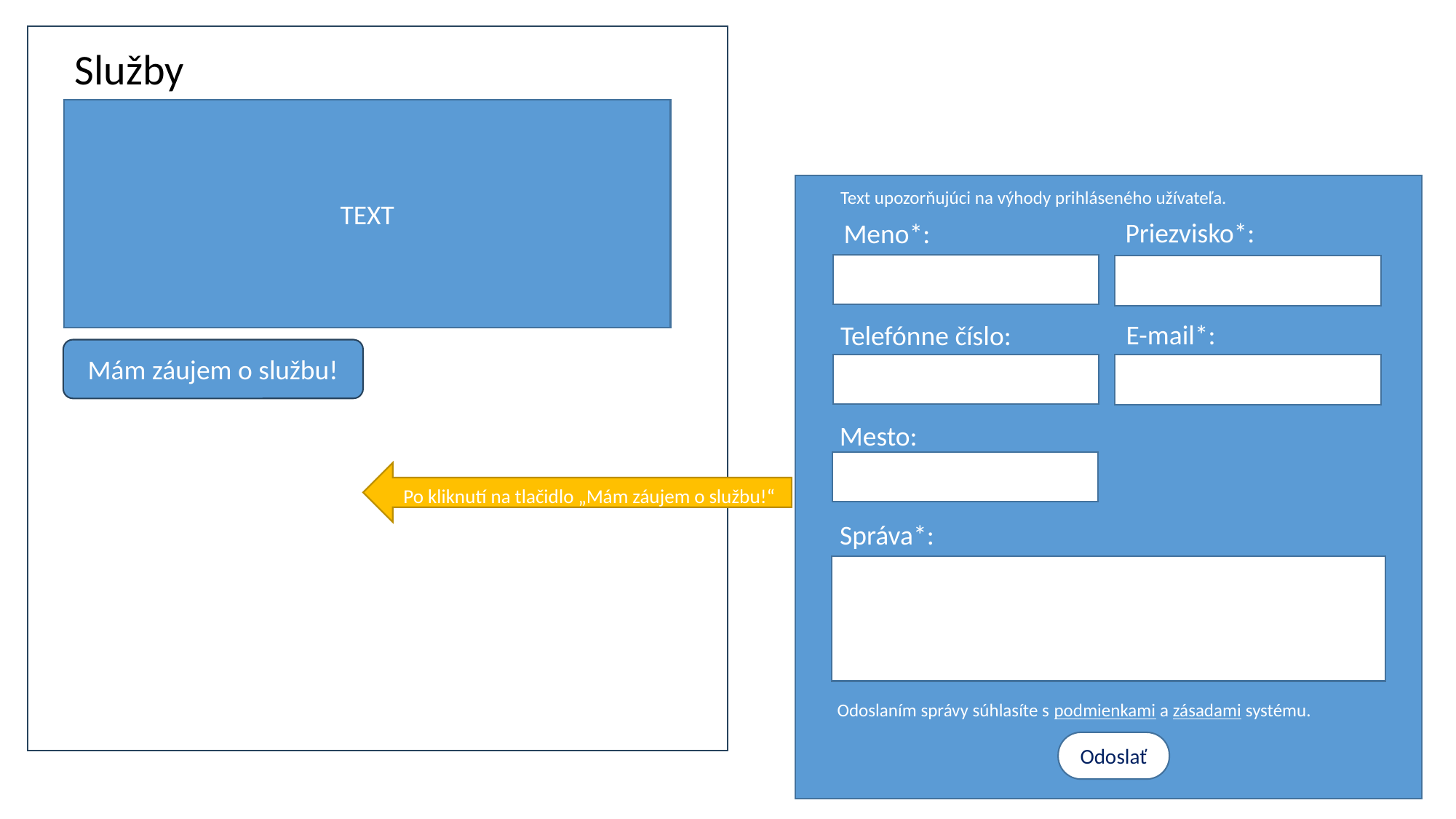

Služby
TEXT

Text upozorňujúci na výhody prihláseného užívateľa.
Priezvisko*:
Meno*:

E-mail*:
Telefónne číslo:
Mám záujem o službu!

Mesto:

Po kliknutí na tlačidlo „Mám záujem o službu!“
Správa*:

Odoslaním správy súhlasíte s podmienkami a zásadami systému.
Odoslať